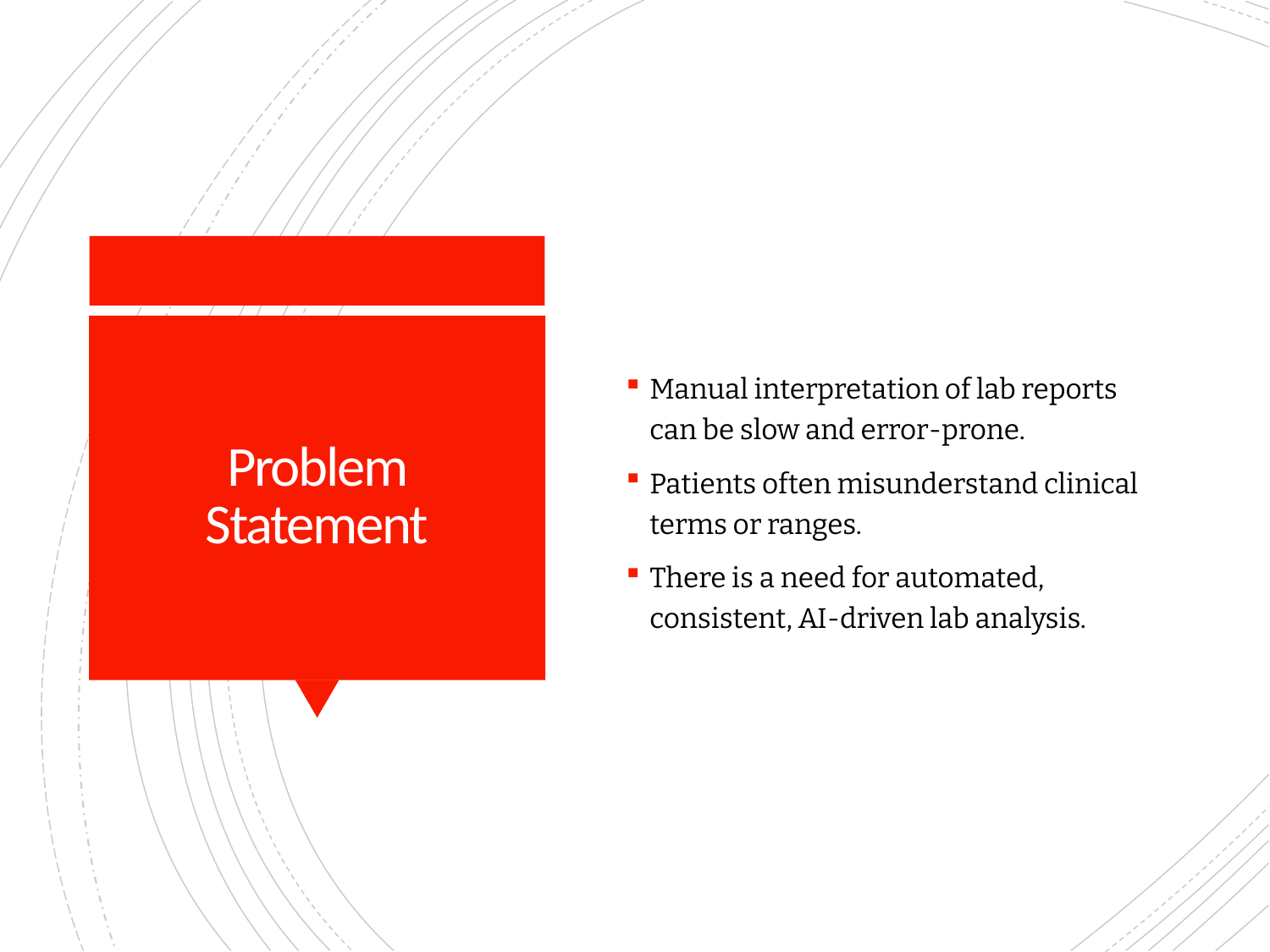

Manual interpretation of lab reports can be slow and error-prone.
Patients often misunderstand clinical terms or ranges.
There is a need for automated, consistent, AI-driven lab analysis.
# Problem Statement